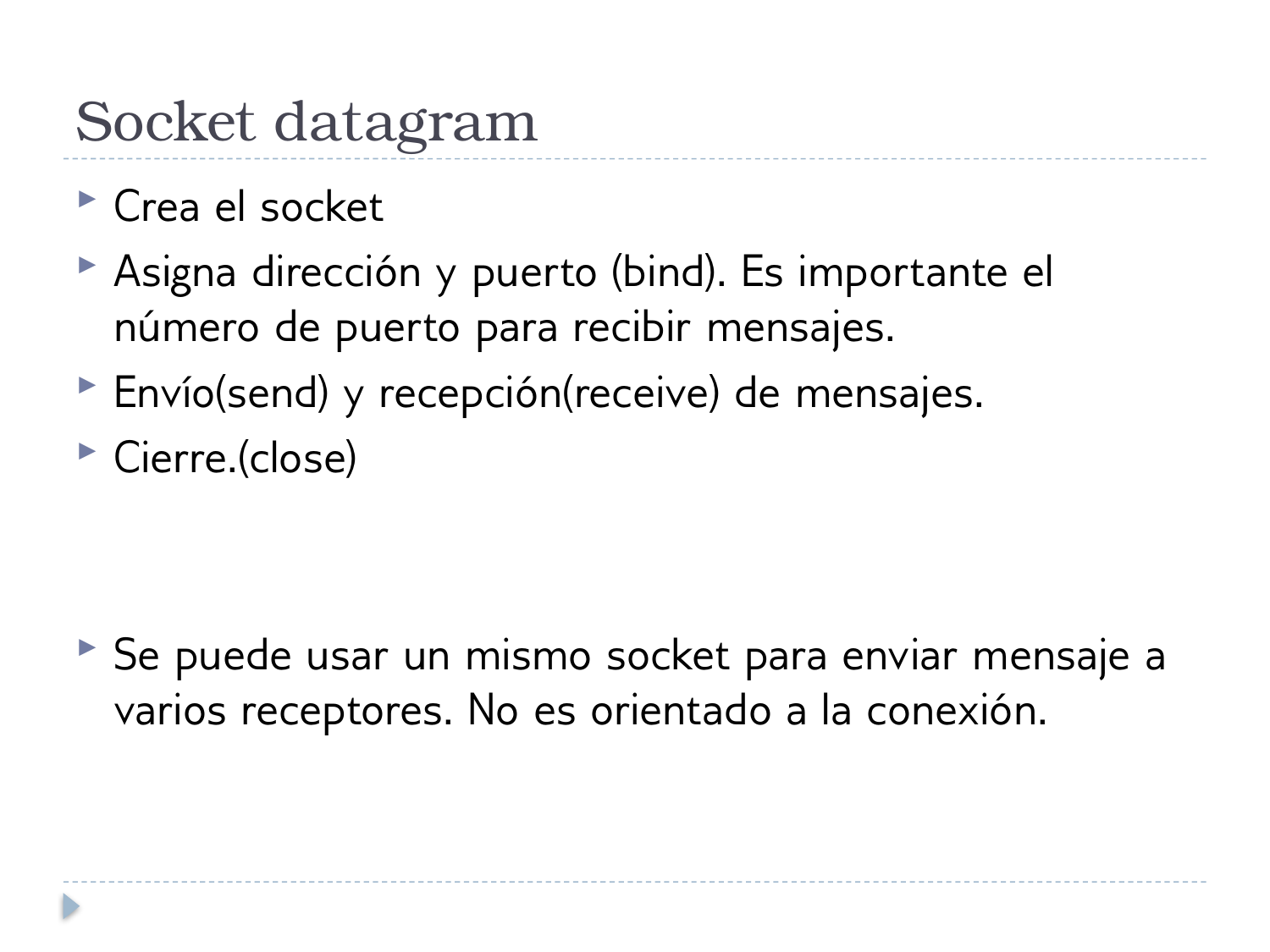

# Socket datagram
Crea el socket
Asigna dirección y puerto (bind). Es importante el número de puerto para recibir mensajes.
Envío(send) y recepción(receive) de mensajes.
Cierre.(close)

Se puede usar un mismo socket para enviar mensaje a varios receptores. No es orientado a la conexión.